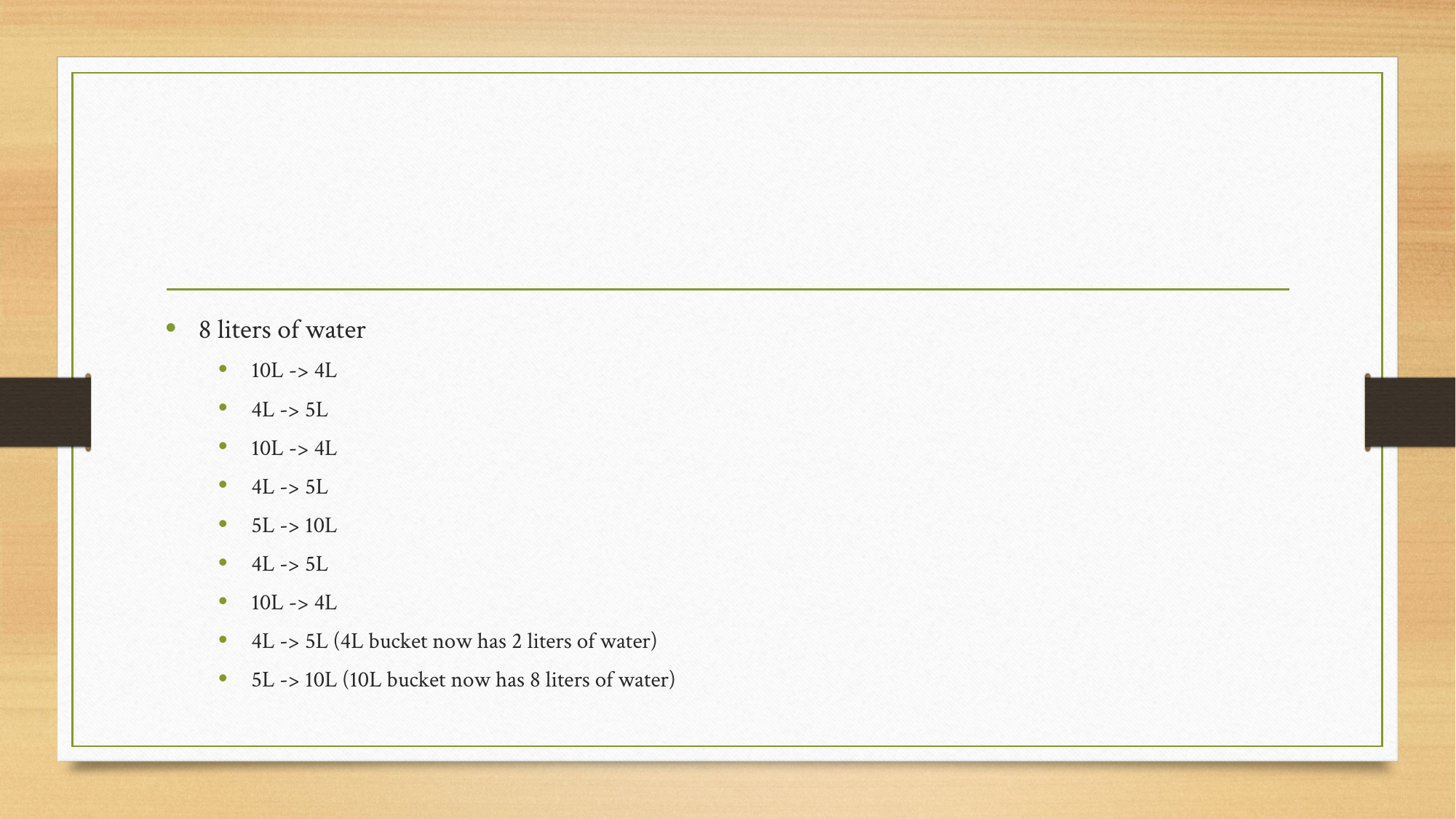

#
8 liters of water
10L -> 4L
4L -> 5L
10L -> 4L
4L -> 5L
5L -> 10L
4L -> 5L
10L -> 4L
4L -> 5L (4L bucket now has 2 liters of water)
5L -> 10L (10L bucket now has 8 liters of water)